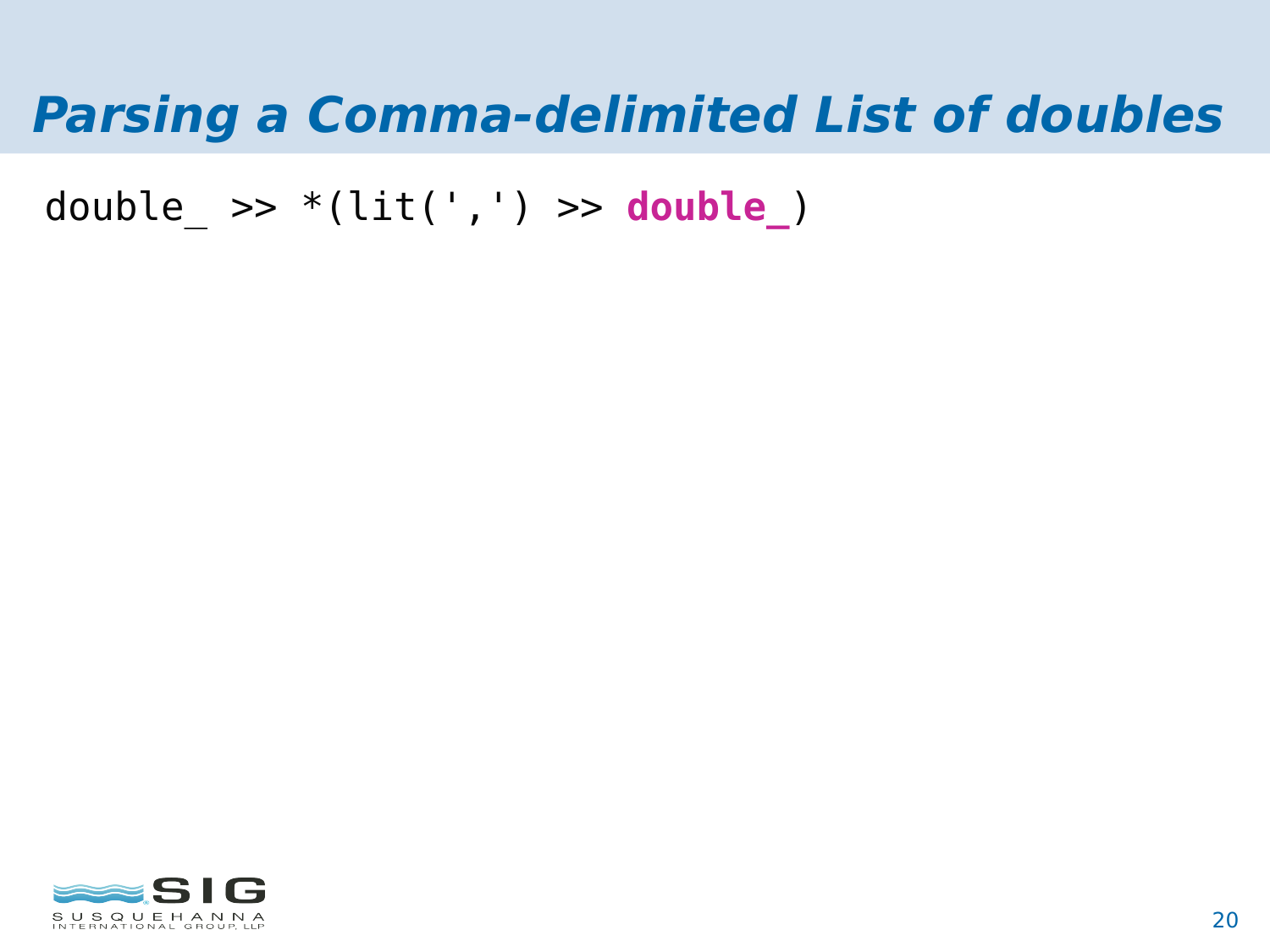

# Parsing a Comma-delimited List of doubles
double_ >> *(lit(',') >> double_)
20